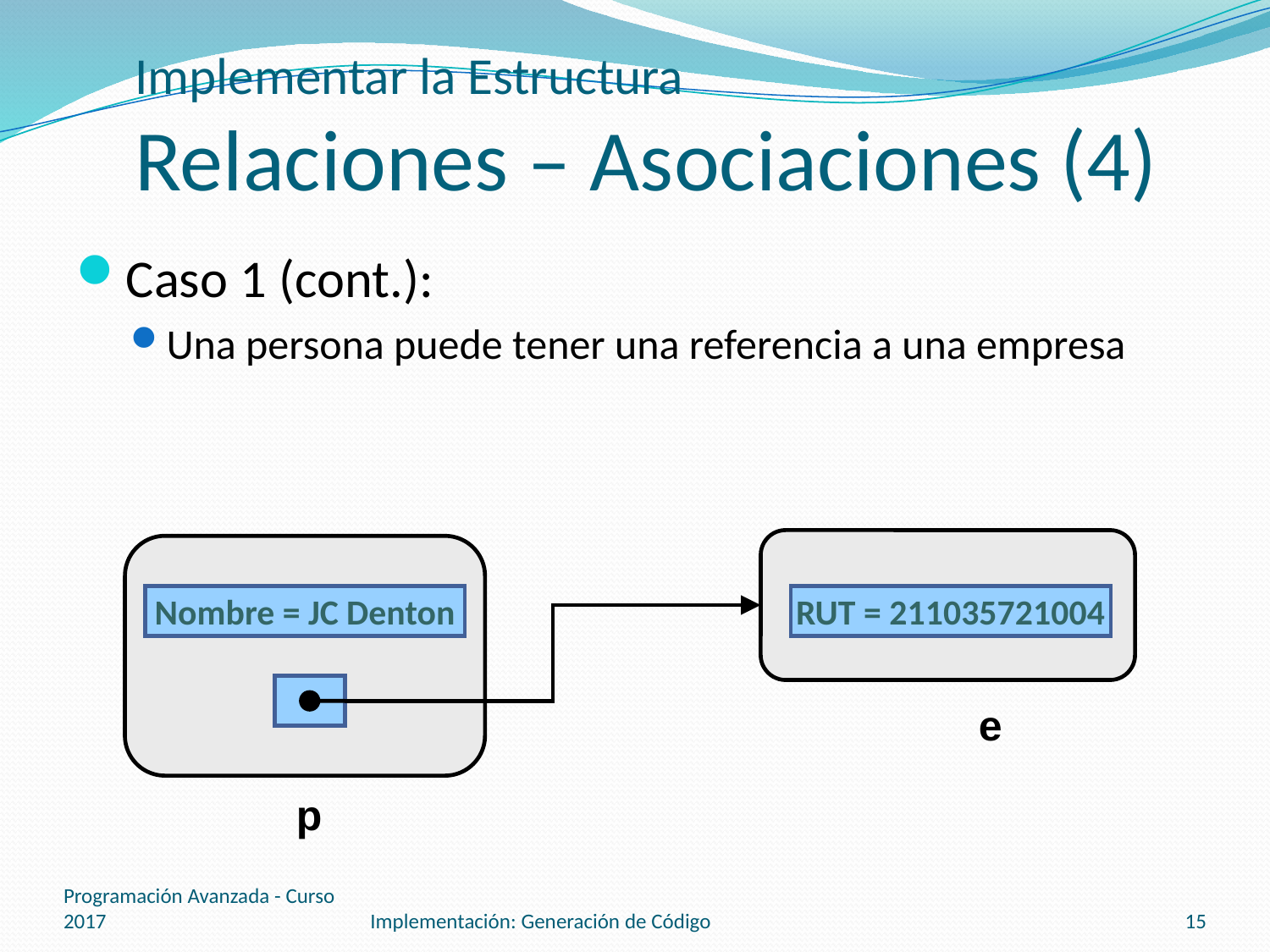

# Implementar la Estructura Relaciones – Asociaciones (4)
Caso 1 (cont.):
Una persona puede tener una referencia a una empresa

Nombre = JC Denton
RUT = 211035721004

e
p
Programación Avanzada - Curso 2017
Implementación: Generación de Código
15